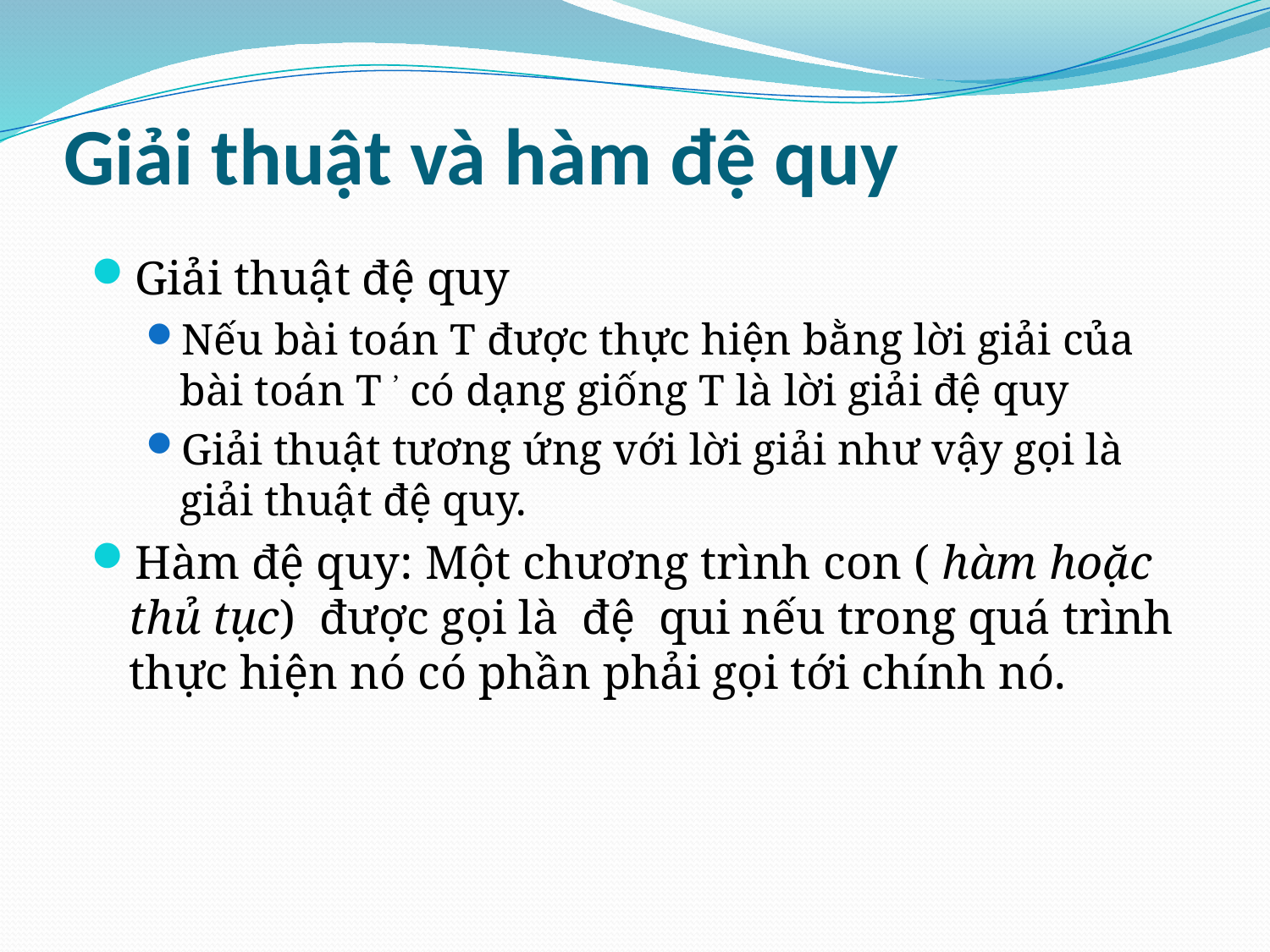

# Giải thuật và hàm đệ quy
Giải thuật đệ quy
Nếu bài toán T được thực hiện bằng lời giải của bài toán T ’ có dạng giống T là lời giải đệ quy
Giải thuật tương ứng với lời giải như vậy gọi là giải thuật đệ quy.
Hàm đệ quy: Một chương trình con ( hàm hoặc thủ tục)  được gọi là  đệ  qui nếu trong quá trình thực hiện nó có phần phải gọi tới chính nó.